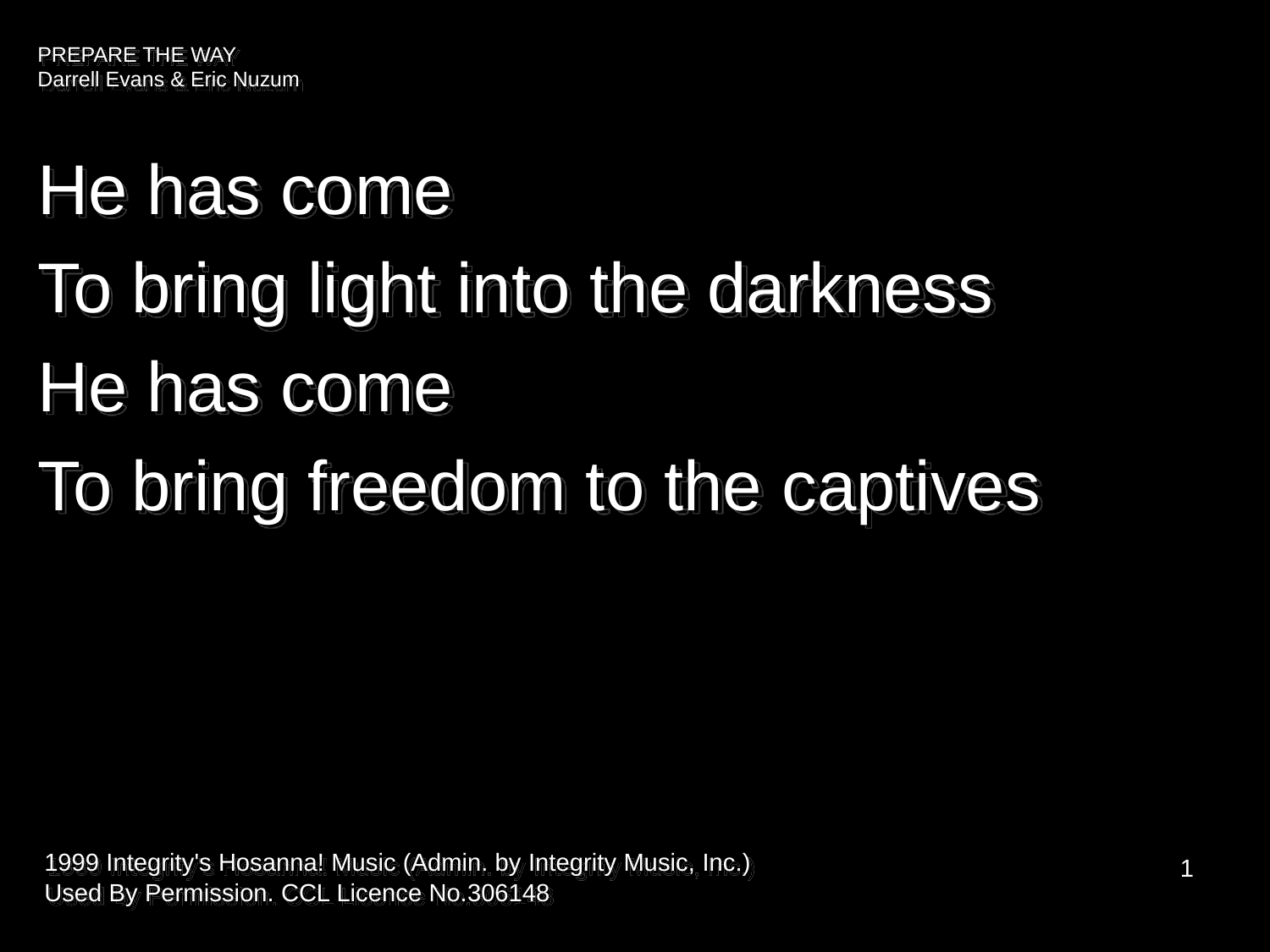

PREPARE THE WAY
Darrell Evans & Eric Nuzum
He has come
To bring light into the darkness
He has come
To bring freedom to the captives

1999 Integrity's Hosanna! Music (Admin. by Integrity Music, Inc.)
Used By Permission. CCL Licence No.306148
1